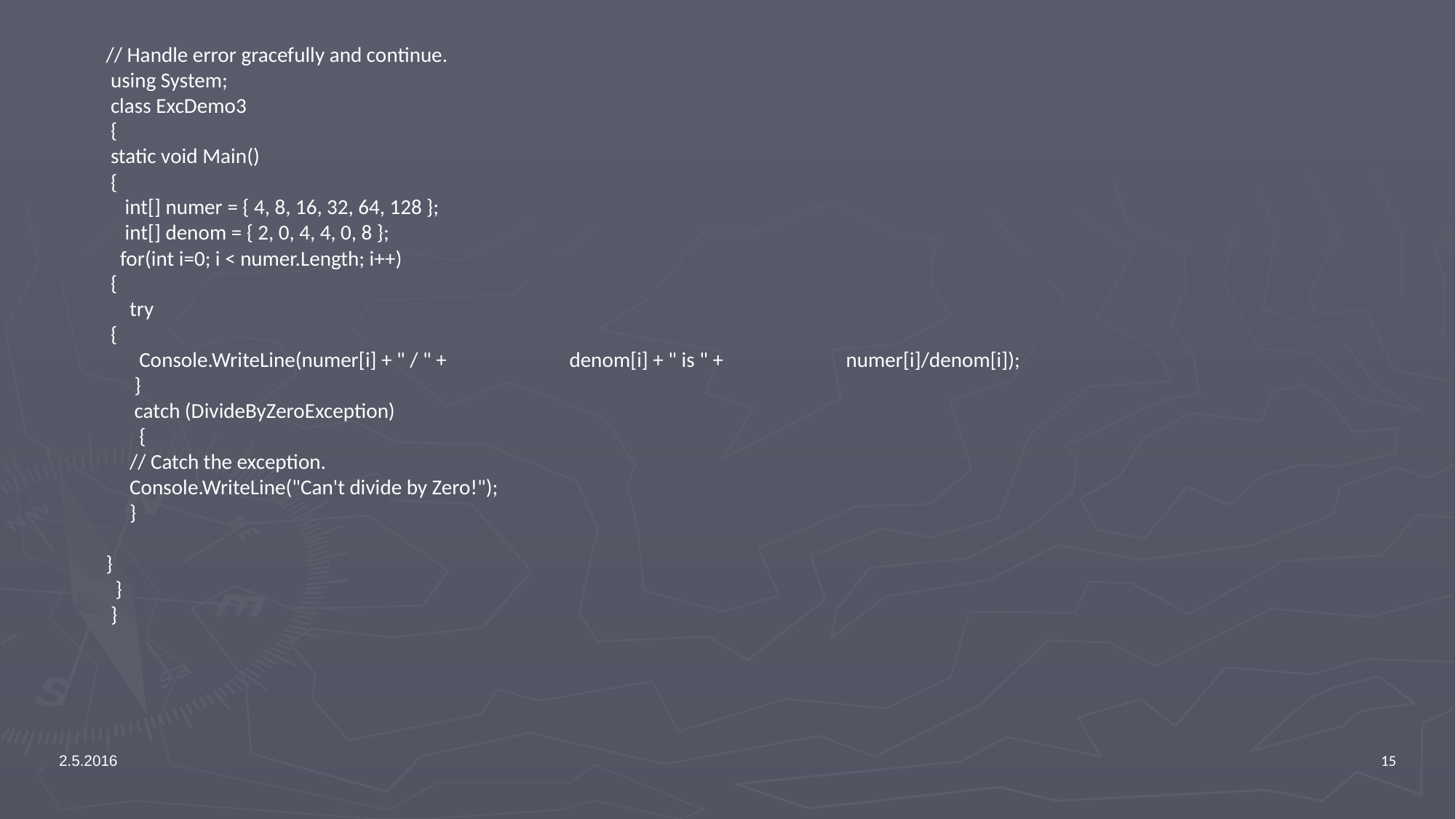

// Handle error gracefully and continue.
 using System;
 class ExcDemo3
 {
 static void Main()
 {
    int[] numer = { 4, 8, 16, 32, 64, 128 };
    int[] denom = { 2, 0, 4, 4, 0, 8 };
   for(int i=0; i < numer.Length; i++)
 {
     try
 {
       Console.WriteLine(numer[i] + " / " +                          denom[i] + " is " +                          numer[i]/denom[i]);
      }
      catch (DivideByZeroException)
       {
     // Catch the exception.
     Console.WriteLine("Can't divide by Zero!");
     }

}
  }
 }
2.5.2016
15